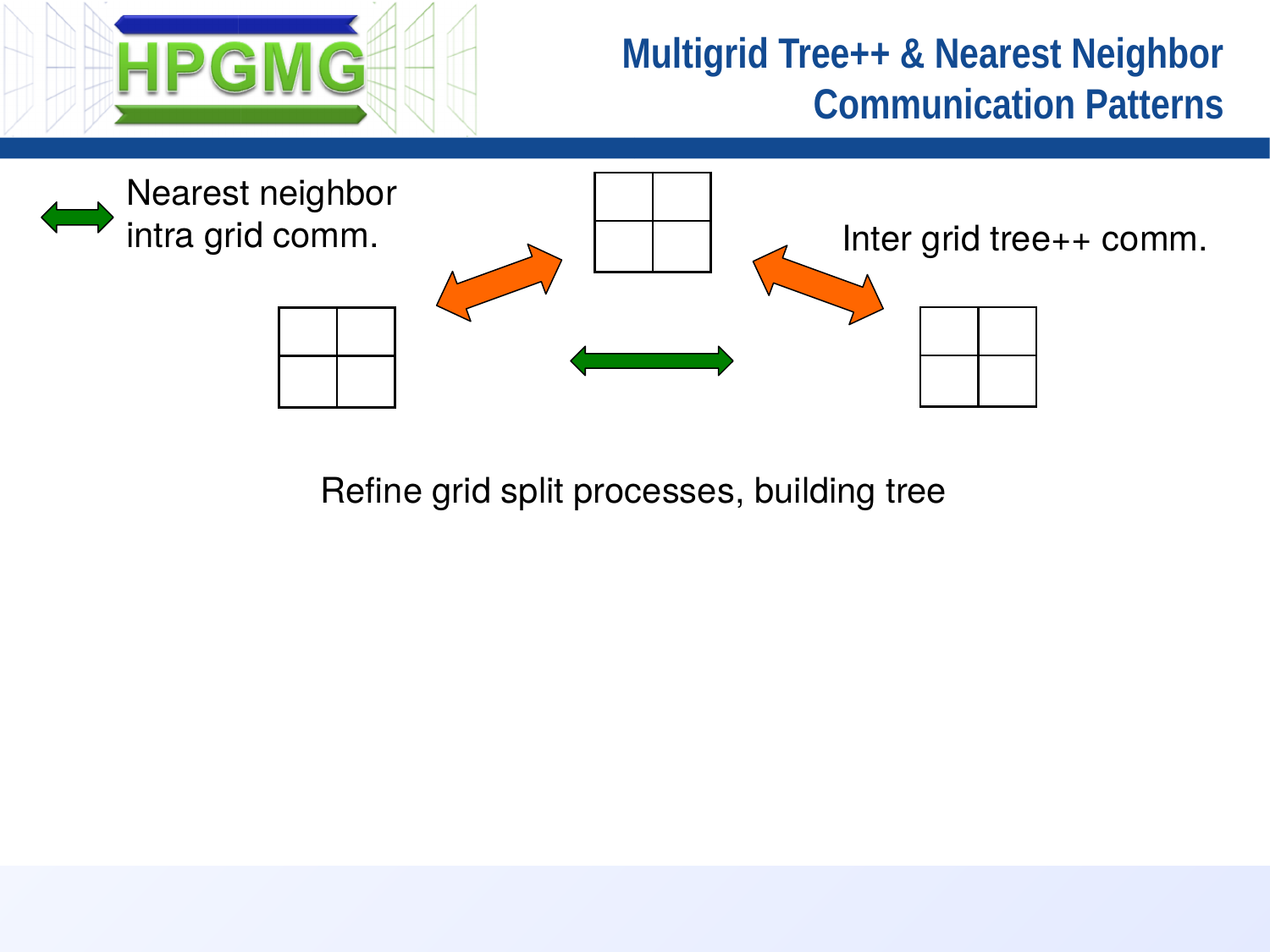

# Multigrid Tree++ & Nearest Neighbor Communication Patterns
Nearest neighbor intra grid comm.
|  |  |
| --- | --- |
|  |  |

Inter grid tree++ comm.

|  |  |
| --- | --- |
|  |  |
|  |  |
| --- | --- |
|  |  |
Refine grid split processes, building tree